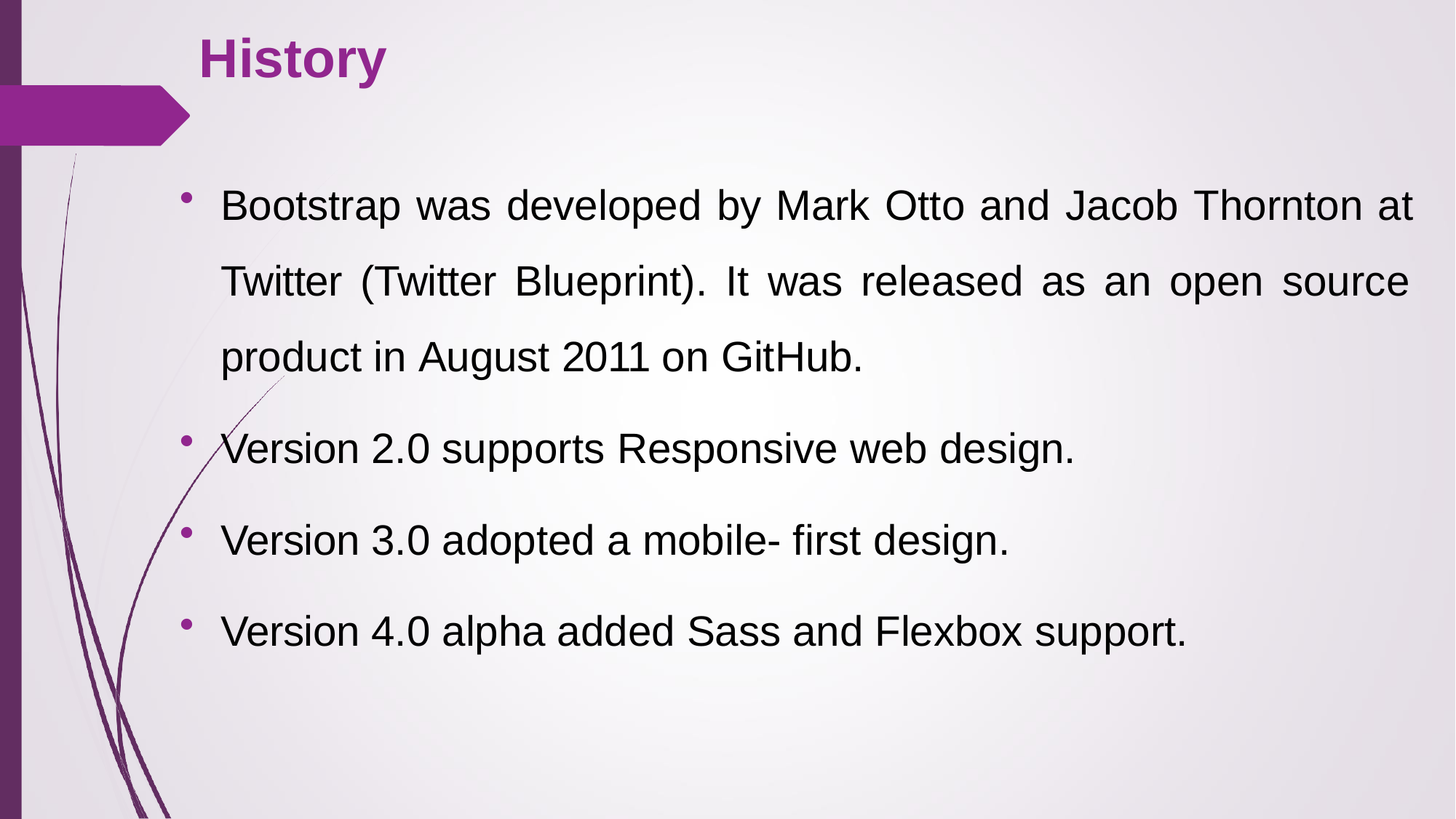

# History
Bootstrap was developed by Mark Otto and Jacob Thornton at  Twitter (Twitter Blueprint). It was released as an open source  product in August 2011 on GitHub.
Version 2.0 supports Responsive web design.
Version 3.0 adopted a mobile- first design.
Version 4.0 alpha added Sass and Flexbox support.